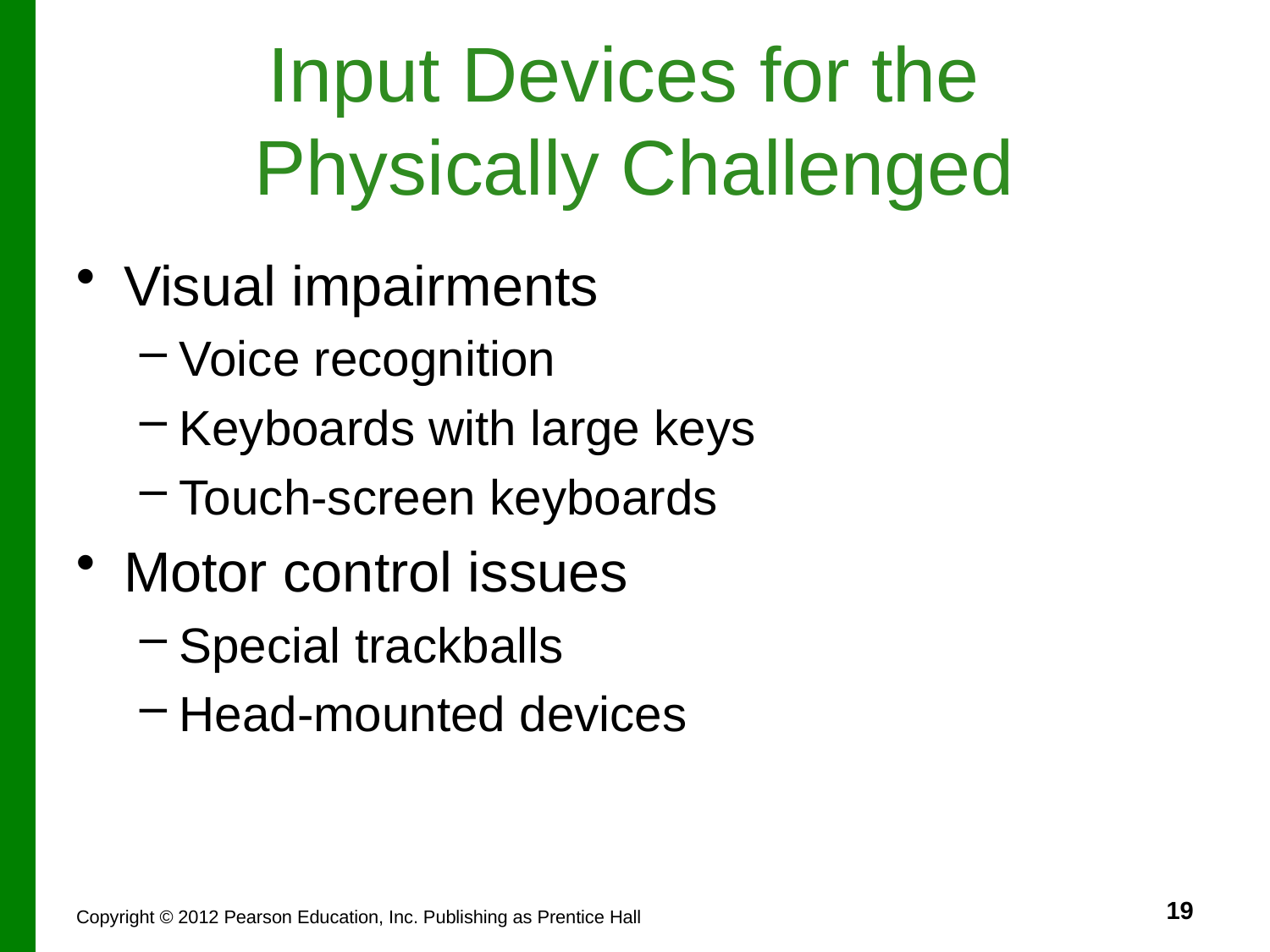

# Input Devices for the Physically Challenged
Visual impairments
Voice recognition
Keyboards with large keys
Touch-screen keyboards
Motor control issues
Special trackballs
Head-mounted devices
19
Copyright © 2012 Pearson Education, Inc. Publishing as Prentice Hall